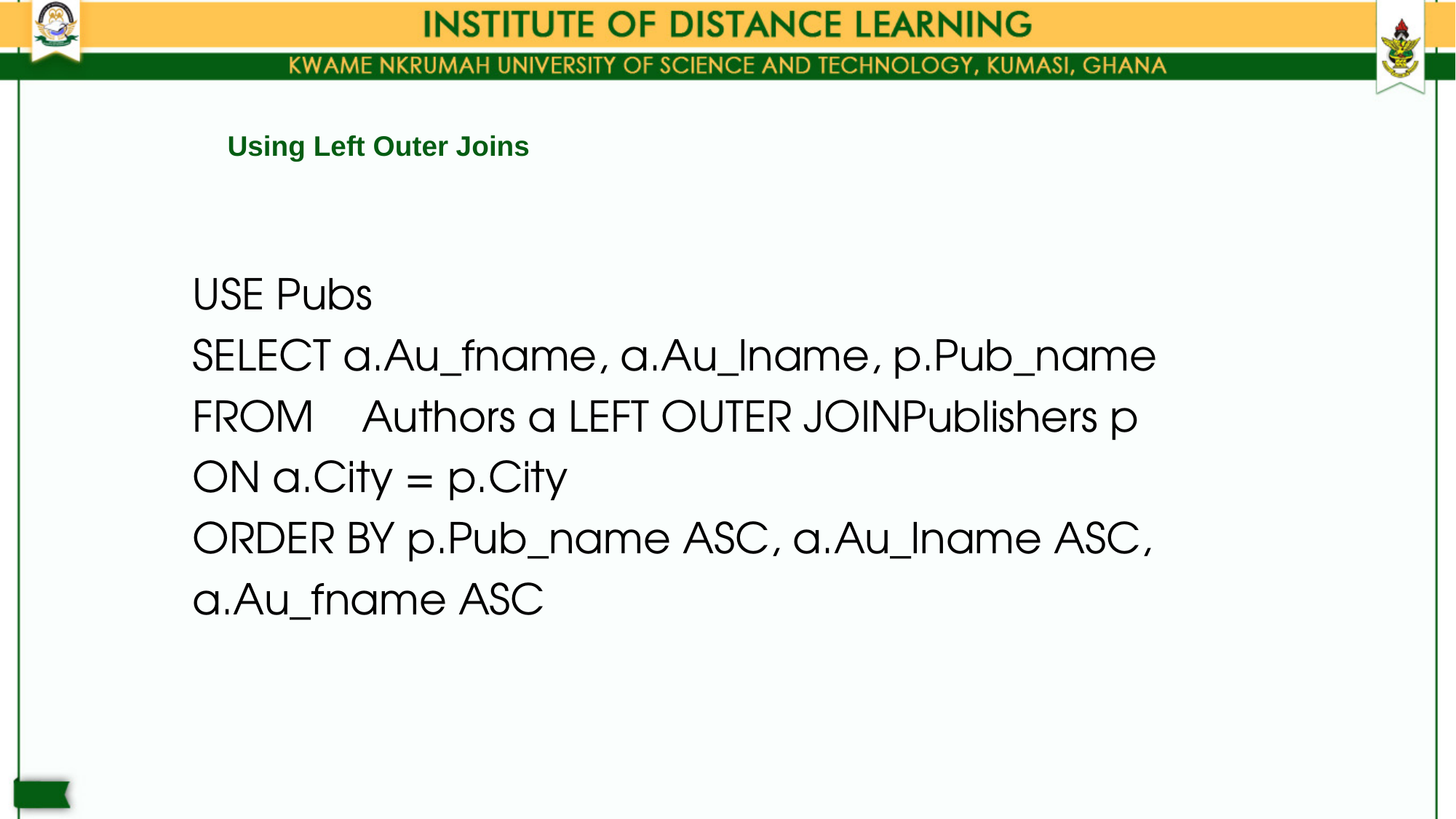

# Using Left Outer Joins

USE Pubs
SELECT a.Au_fname, a.Au_lname, p.Pub_name
FROM    Authors a LEFT OUTER JOINPublishers p
ON a.City = p.City
ORDER BY p.Pub_name ASC, a.Au_lname ASC,
a.Au_fname ASC